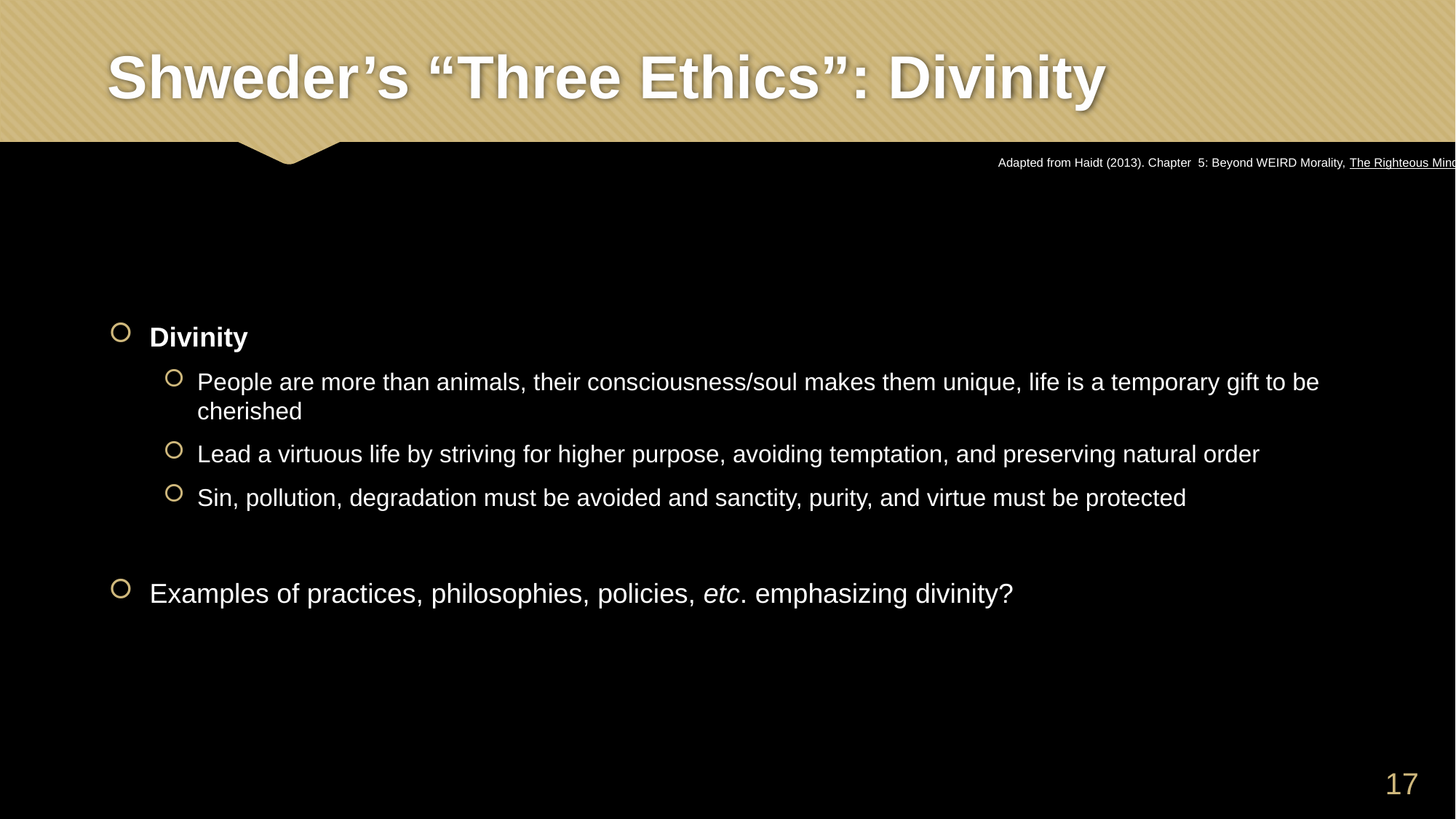

# Shweder’s “Three Ethics”: Divinity
Adapted from Haidt (2013). Chapter  5: Beyond WEIRD Morality, The Righteous Mind.
Divinity
People are more than animals, their consciousness/soul makes them unique, life is a temporary gift to be cherished
Lead a virtuous life by striving for higher purpose, avoiding temptation, and preserving natural order
Sin, pollution, degradation must be avoided and sanctity, purity, and virtue must be protected

Examples of practices, philosophies, policies, etc. emphasizing divinity?
17